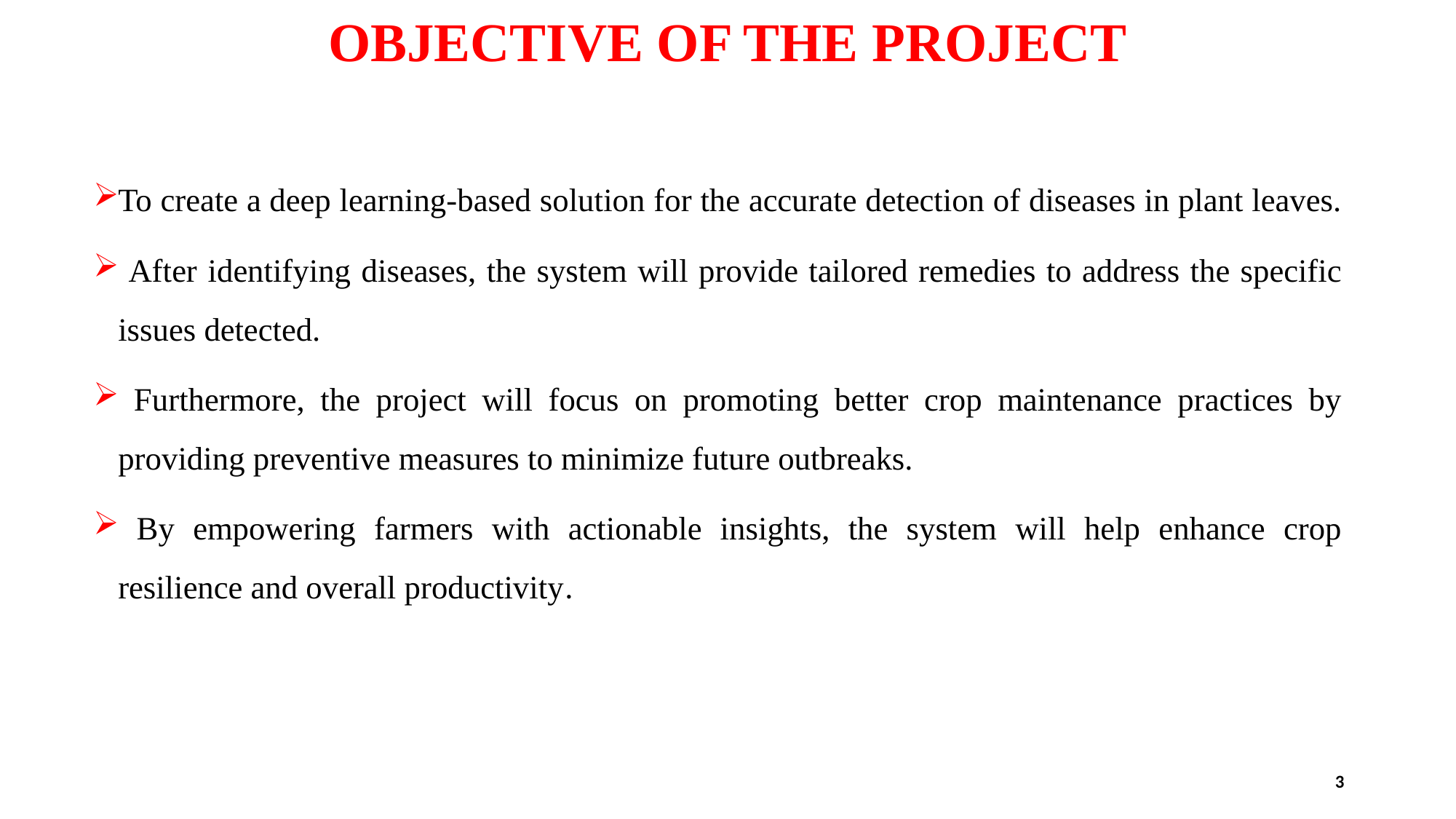

# OBJECTIVE OF THE PROJECT
To create a deep learning-based solution for the accurate detection of diseases in plant leaves.
 After identifying diseases, the system will provide tailored remedies to address the specific issues detected.
 Furthermore, the project will focus on promoting better crop maintenance practices by providing preventive measures to minimize future outbreaks.
 By empowering farmers with actionable insights, the system will help enhance crop resilience and overall productivity.
3